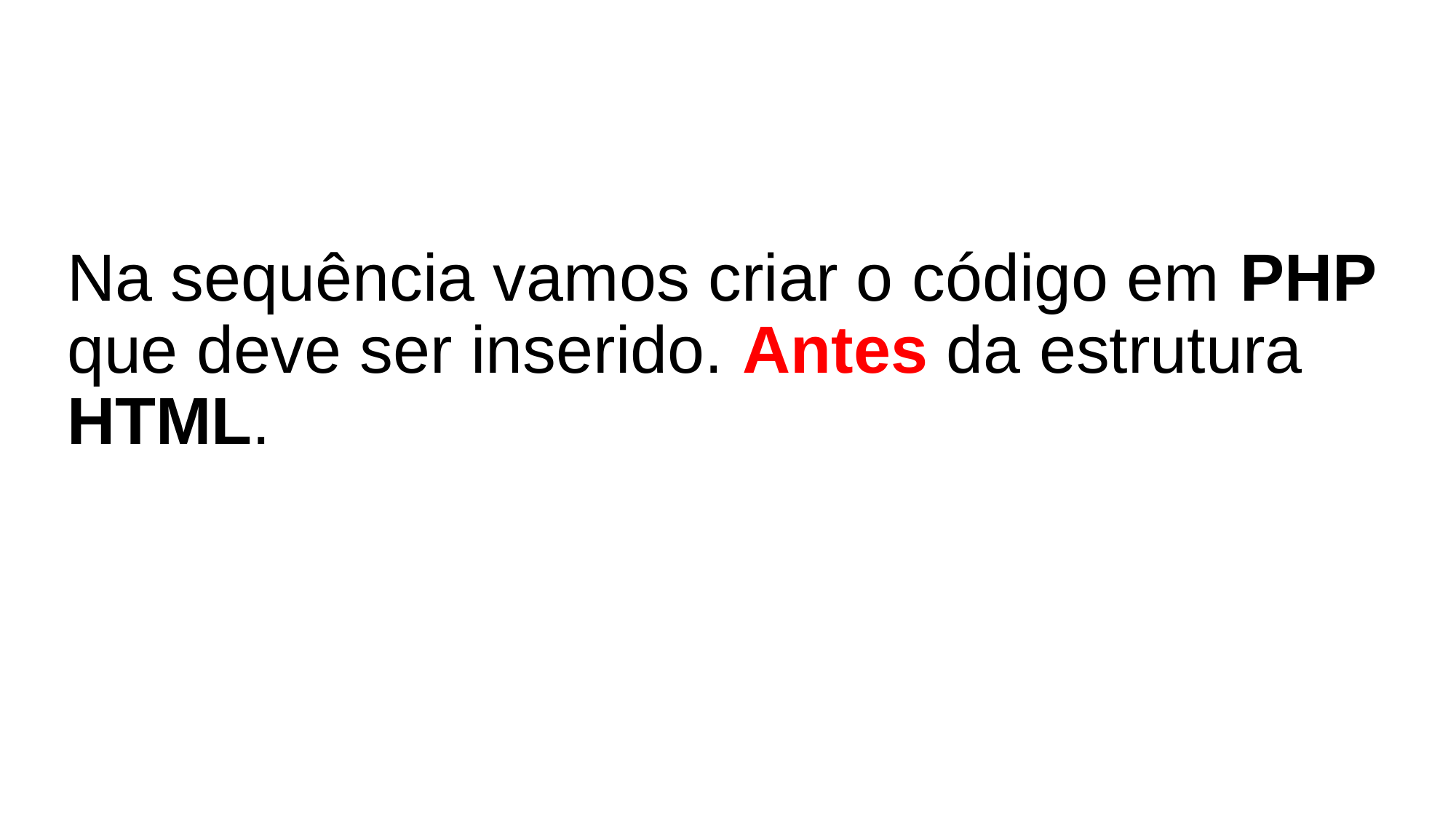

# Na sequência vamos criar o código em PHP que deve ser inserido. Antes da estrutura HTML.